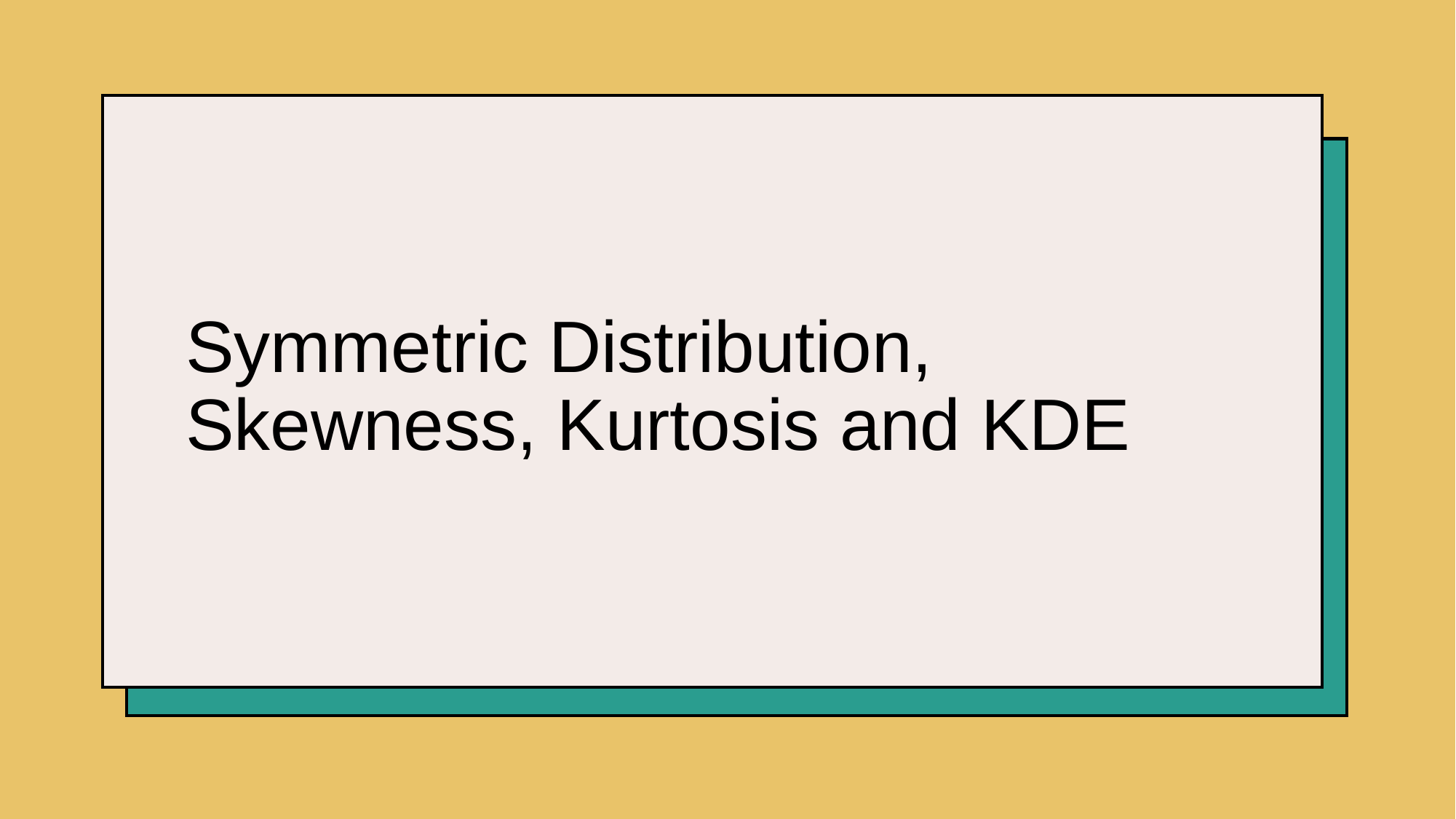

# Symmetric Distribution, Skewness, Kurtosis and KDE